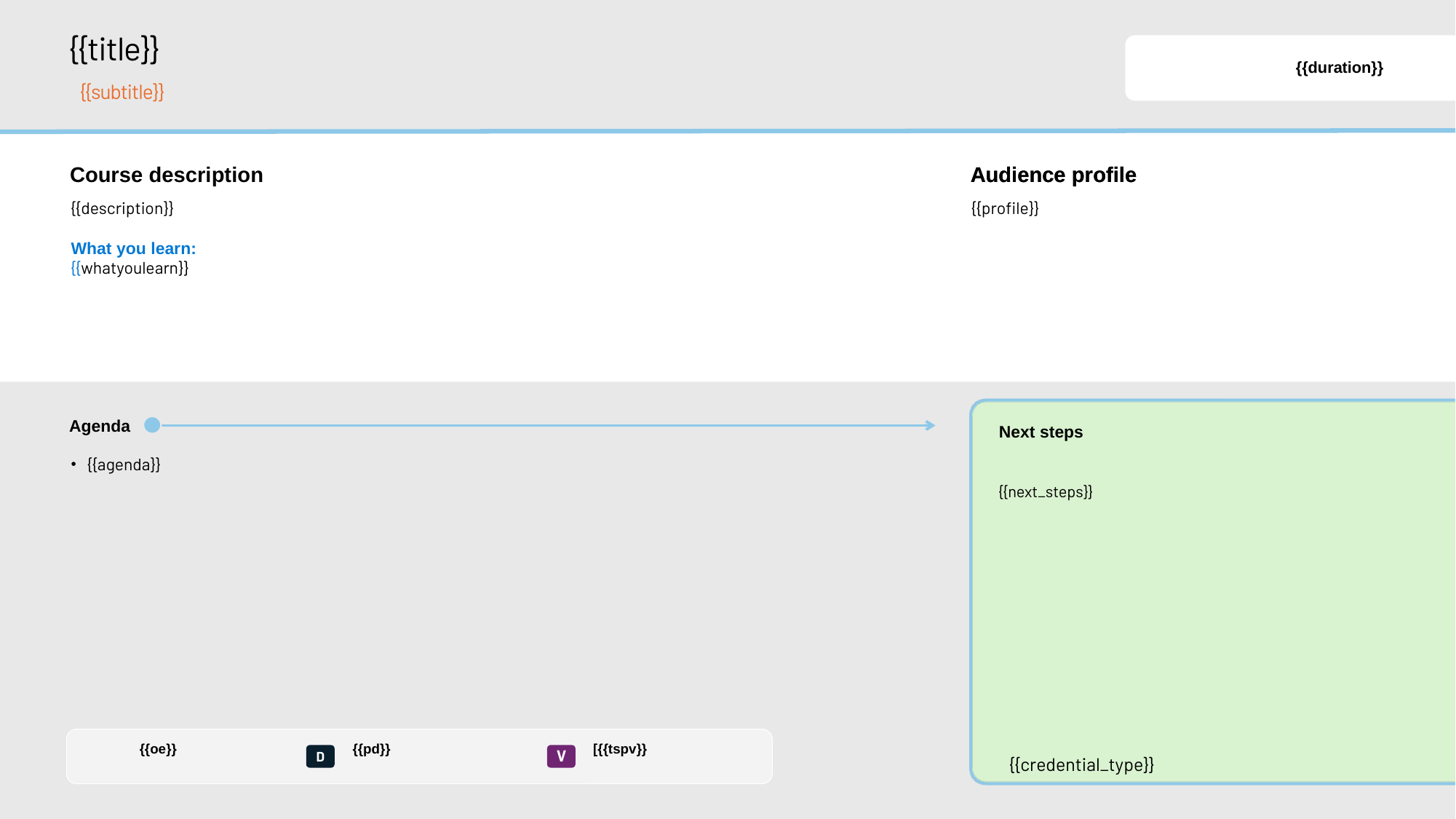

# {{title}}
{{duration}}
{{subtitle}}
Audience profile
{{description}}

What you learn:
{{whatyoulearn}}
{{profile}}
{{agenda}}
{{next_steps}}

{{oe}}
{{pd}}

D
[{{tspv}}

V
{{credential_type}}